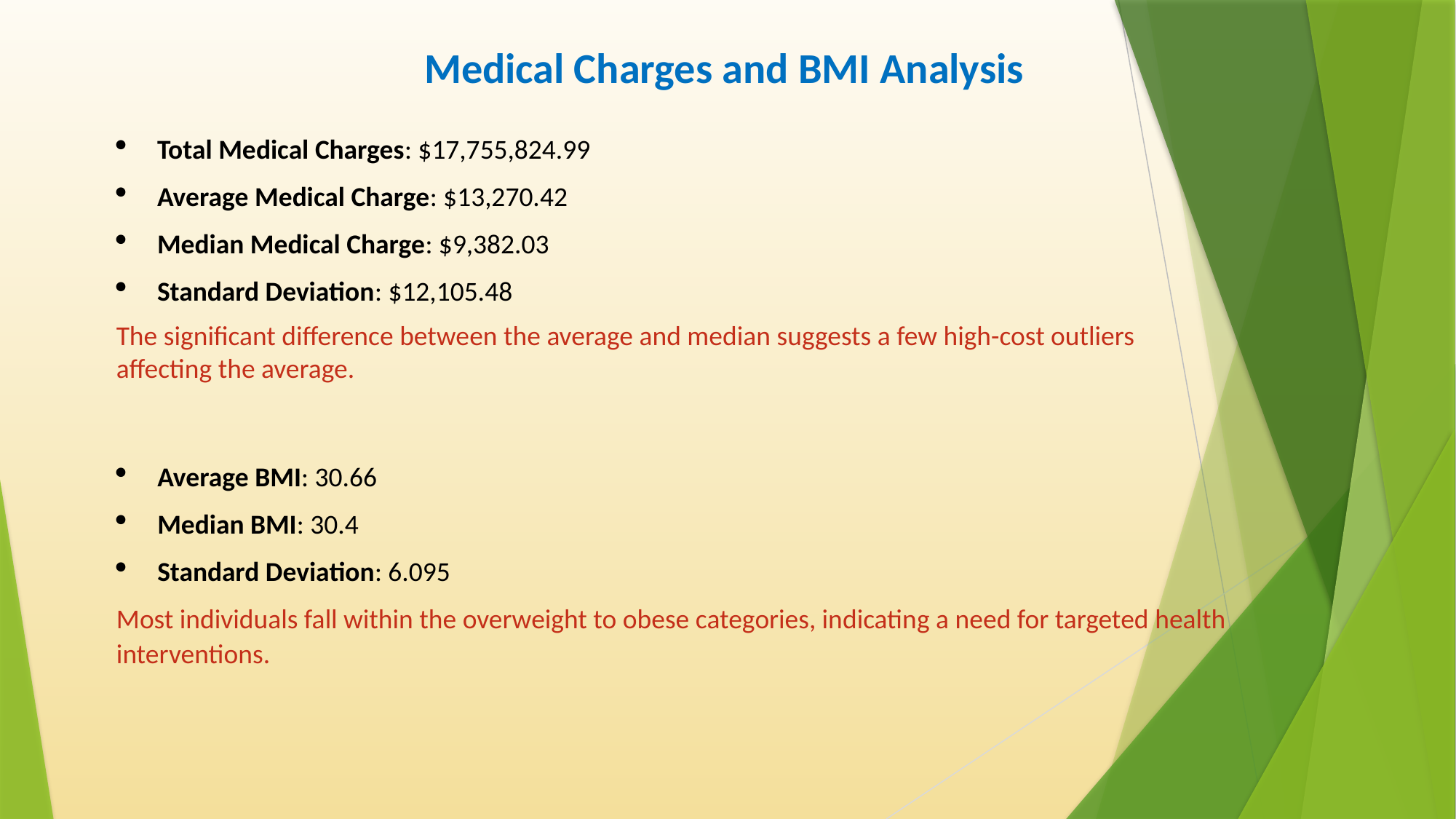

Medical Charges and BMI Analysis
Total Medical Charges: $17,755,824.99
Average Medical Charge: $13,270.42
Median Medical Charge: $9,382.03
Standard Deviation: $12,105.48
The significant difference between the average and median suggests a few high-cost outliers affecting the average.
Average BMI: 30.66
Median BMI: 30.4
Standard Deviation: 6.095
Most individuals fall within the overweight to obese categories, indicating a need for targeted health interventions.